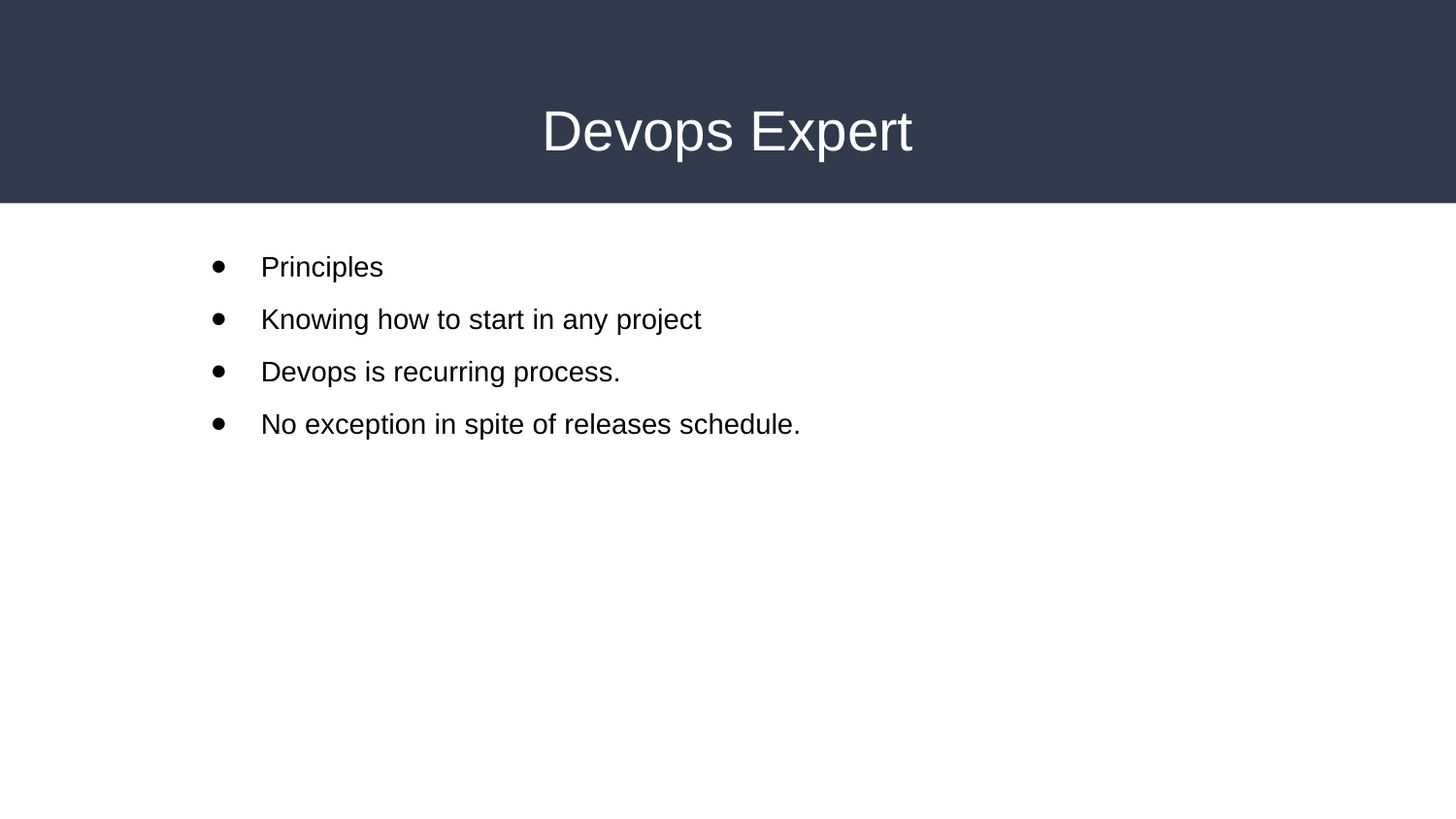

# Devops Expert
Principles
Knowing how to start in any project
Devops is recurring process.
No exception in spite of releases schedule.